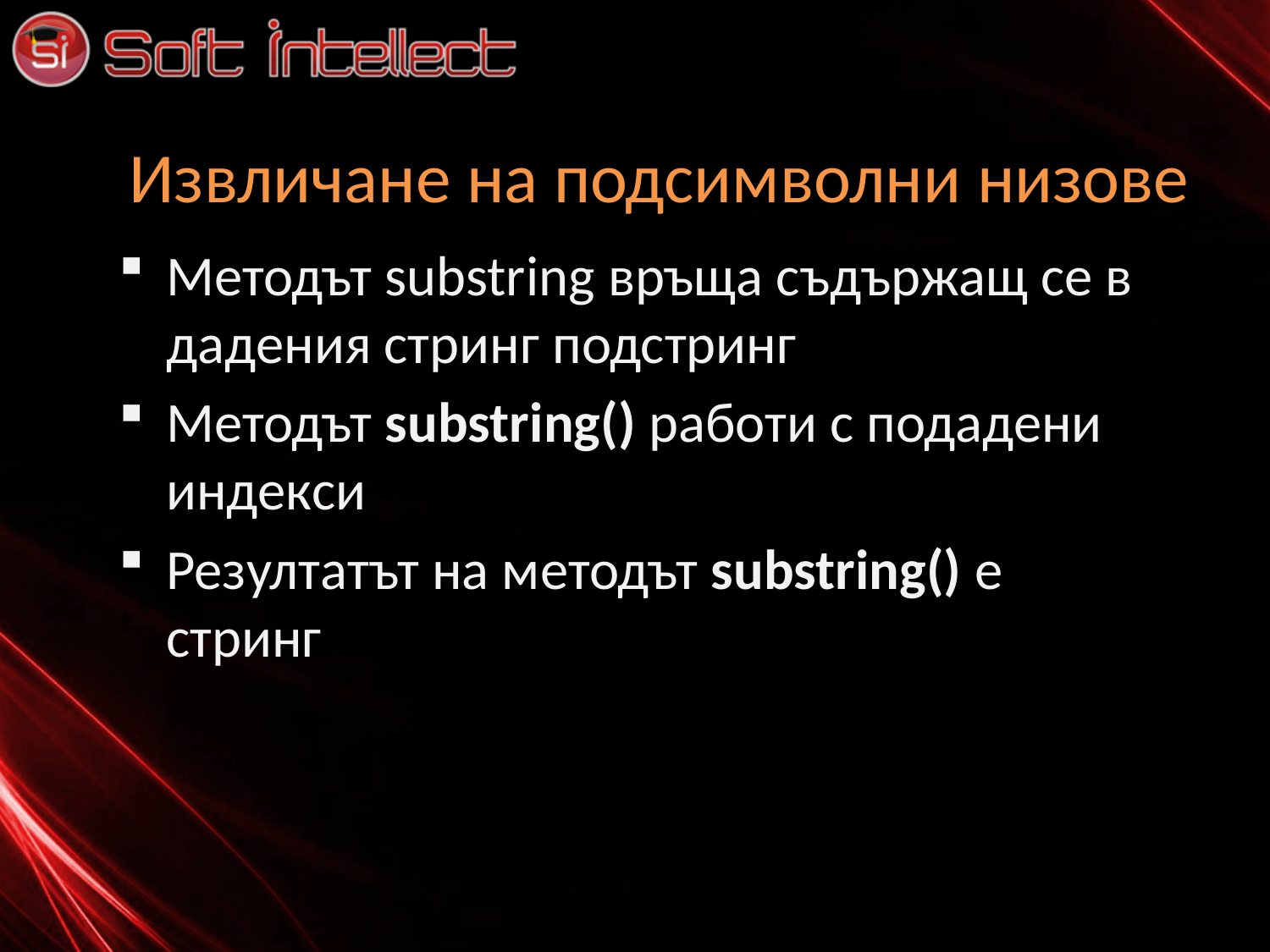

# Извличане на подсимволни низове
Методът substring връща съдържащ се в дадения стринг подстринг
Методът substring() работи с подадени индекси
Резултатът на методът substring() е стринг